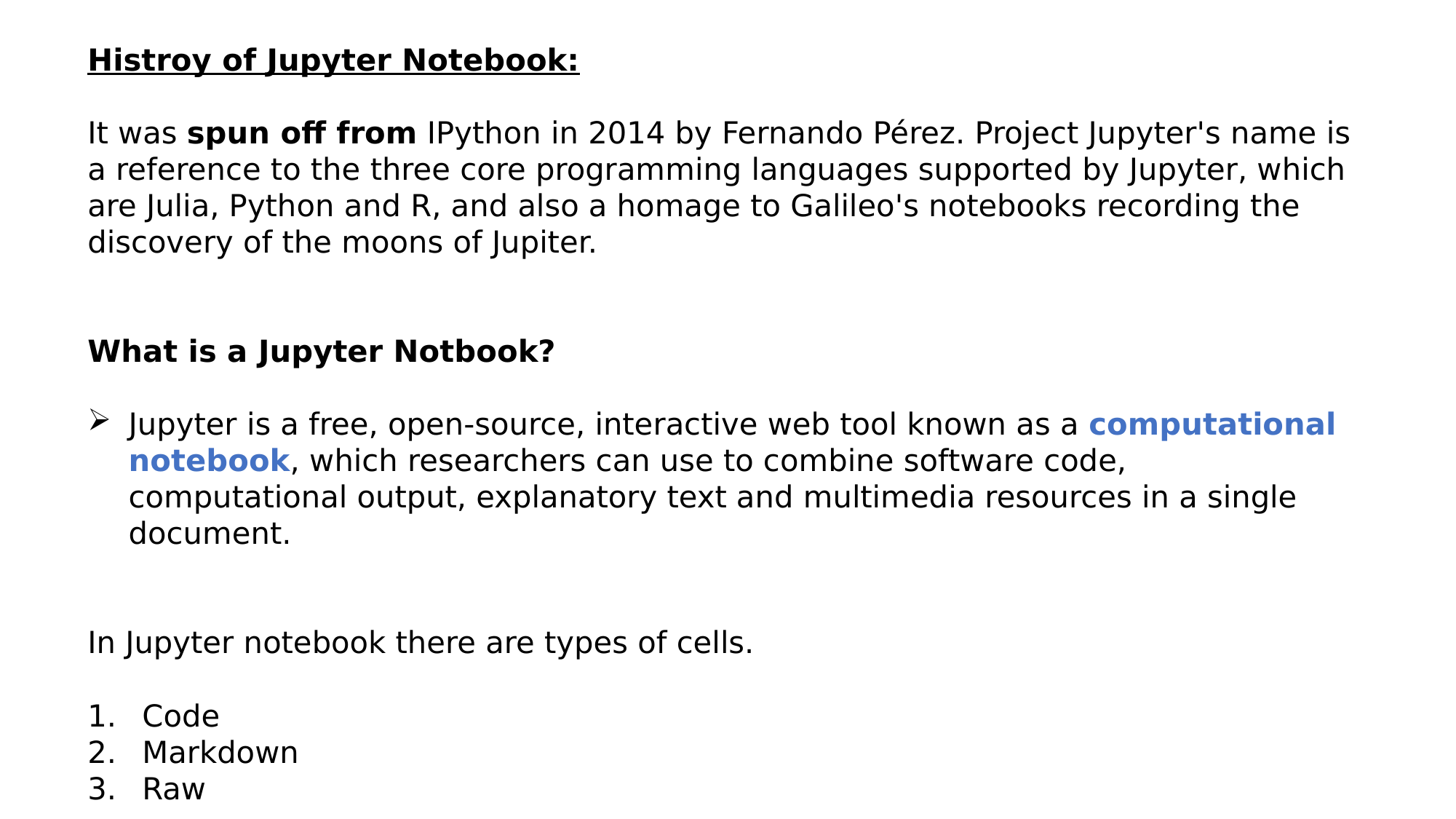

Histroy of Jupyter Notebook:

It was spun off from IPython in 2014 by Fernando Pérez. Project Jupyter's name is a reference to the three core programming languages supported by Jupyter, which are Julia, Python and R, and also a homage to Galileo's notebooks recording the discovery of the moons of Jupiter.

What is a Jupyter Notbook?

Jupyter is a free, open-source, interactive web tool known as a computational notebook, which researchers can use to combine software code, computational output, explanatory text and multimedia resources in a single document.

In Jupyter notebook there are types of cells.

Code
Markdown
Raw